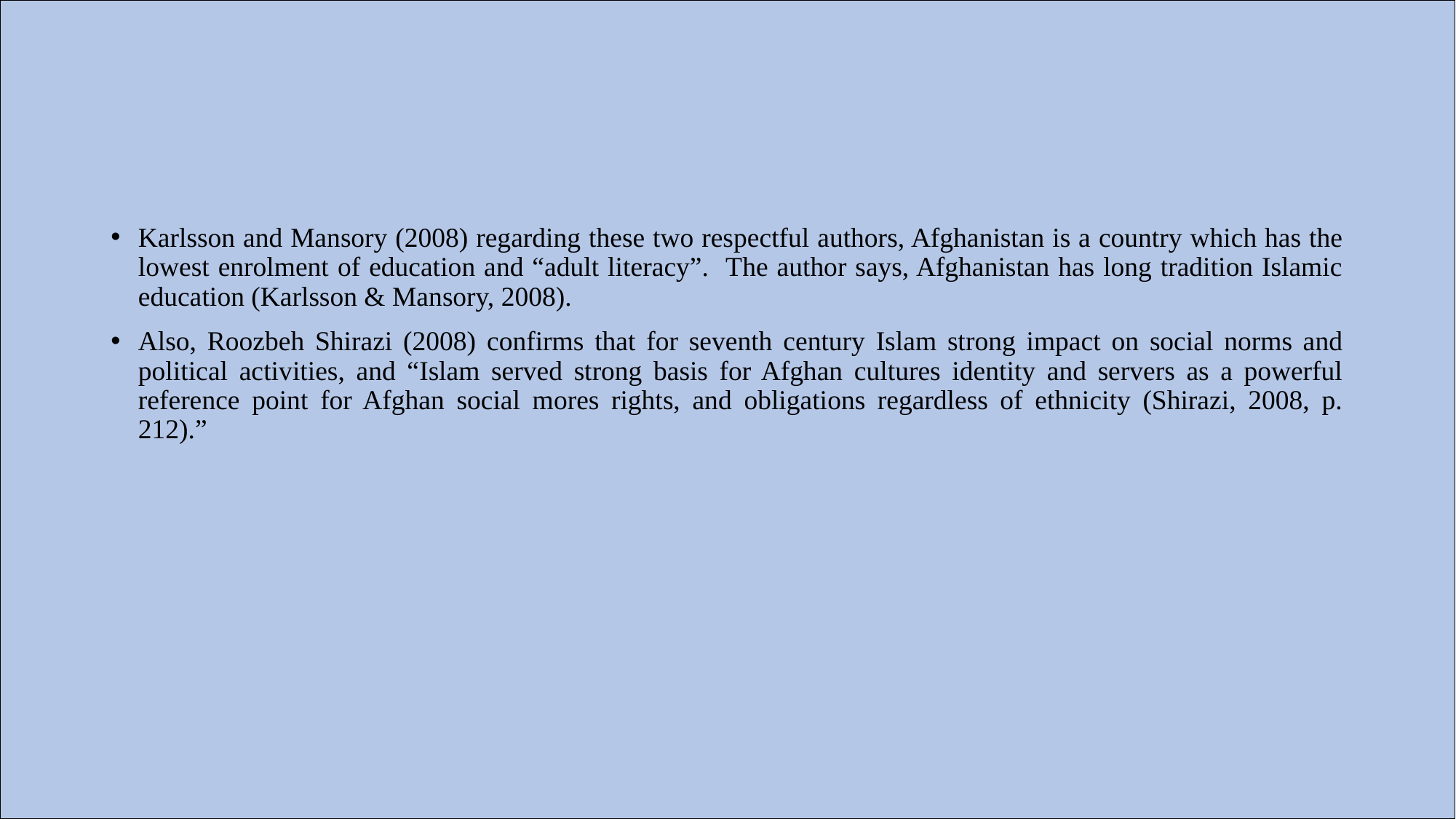

#
Karlsson and Mansory (2008) regarding these two respectful authors, Afghanistan is a country which has the lowest enrolment of education and “adult literacy”.  The author says, Afghanistan has long tradition Islamic education (Karlsson & Mansory, 2008).
Also, Roozbeh Shirazi (2008) confirms that for seventh century Islam strong impact on social norms and political activities, and “Islam served strong basis for Afghan cultures identity and servers as a powerful reference point for Afghan social mores rights, and obligations regardless of ethnicity (Shirazi, 2008, p. 212).”